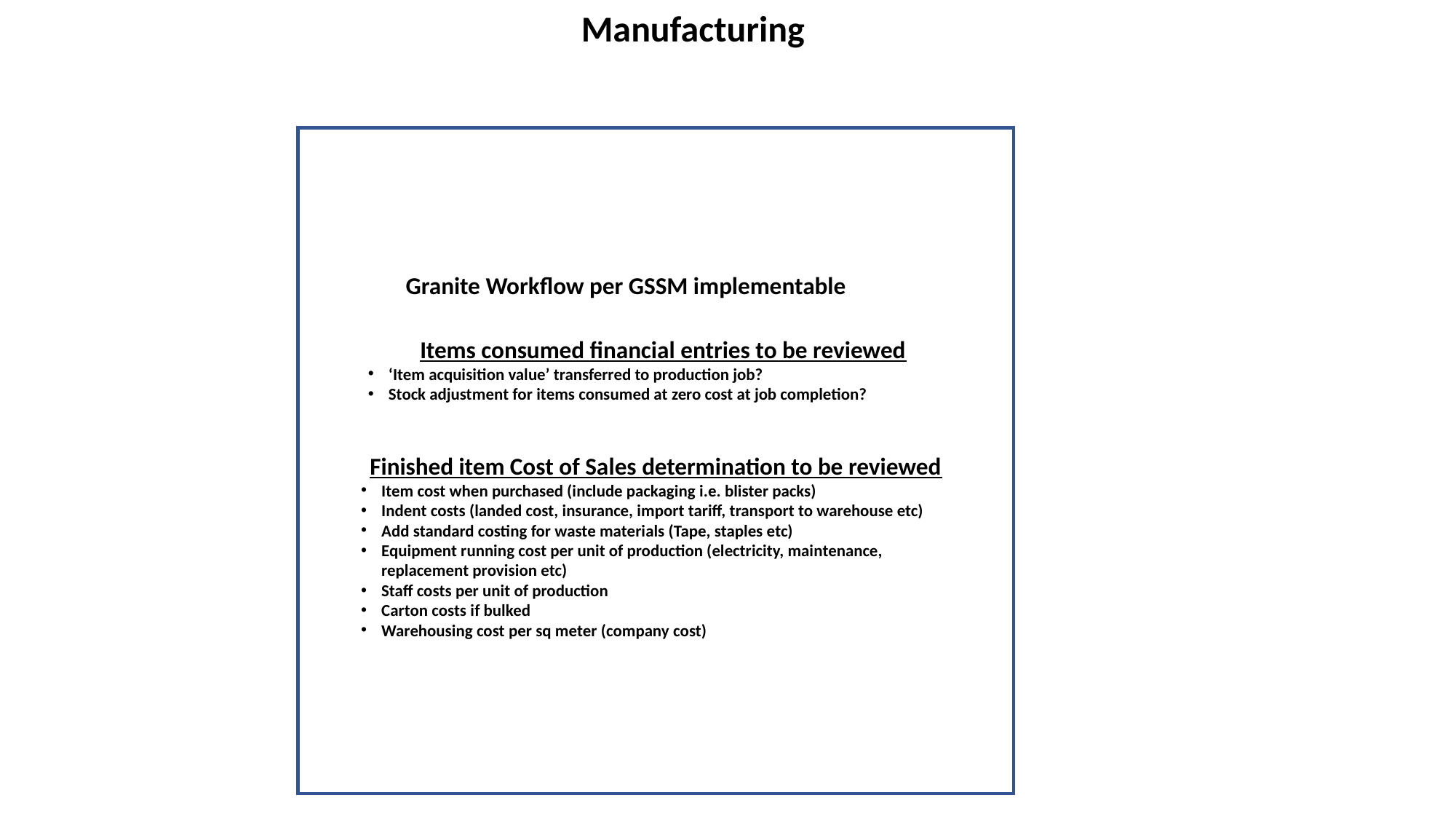

Manufacturing

Granite Workflow per GSSM implementable
Items consumed financial entries to be reviewed
‘Item acquisition value’ transferred to production job?
Stock adjustment for items consumed at zero cost at job completion?

Finished item Cost of Sales determination to be reviewed
Item cost when purchased (include packaging i.e. blister packs)
Indent costs (landed cost, insurance, import tariff, transport to warehouse etc)
Add standard costing for waste materials (Tape, staples etc)
Equipment running cost per unit of production (electricity, maintenance, replacement provision etc)
Staff costs per unit of production
Carton costs if bulked
Warehousing cost per sq meter (company cost)